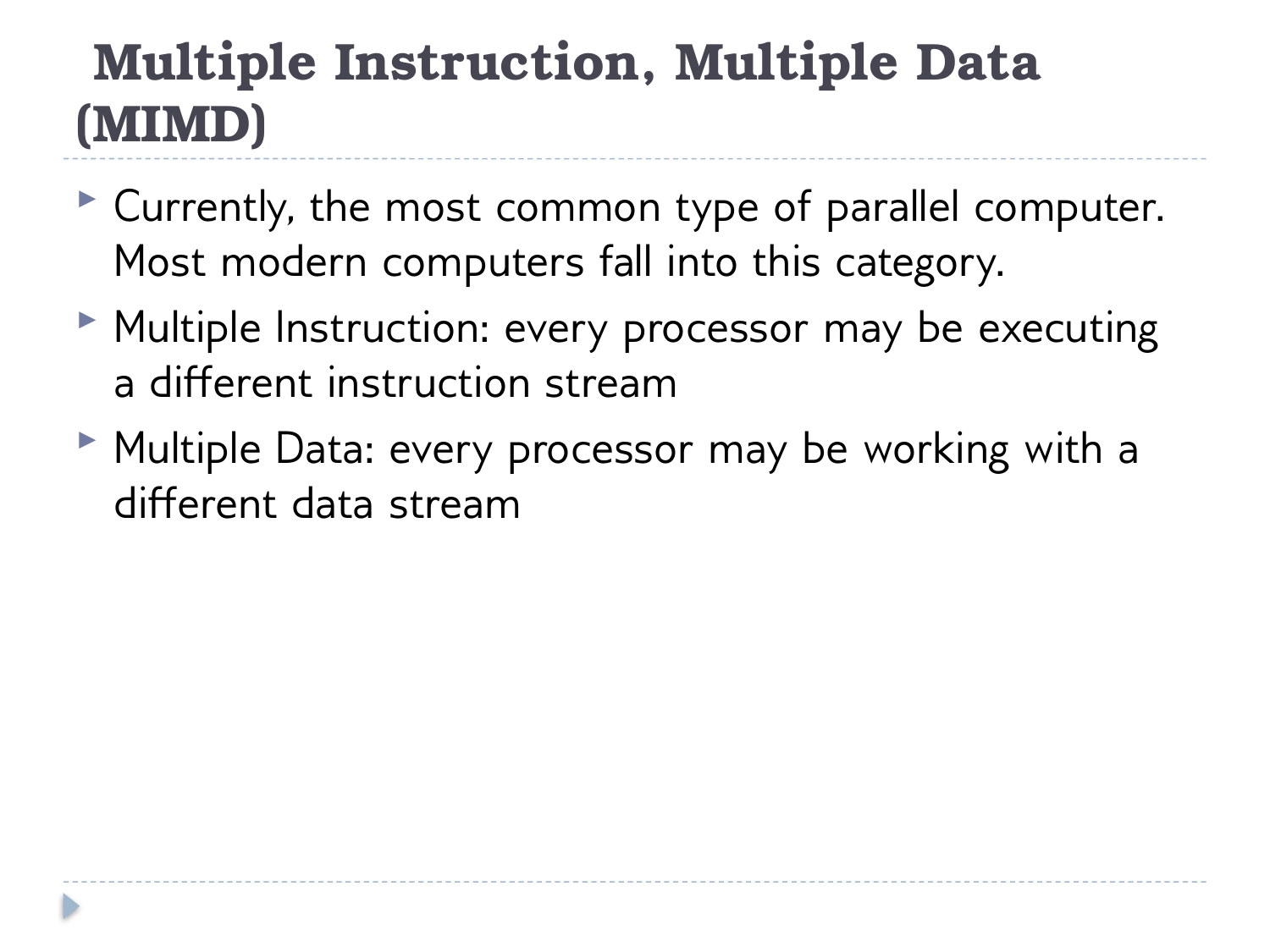

# Multiple Instruction, Multiple Data (MIMD)
Currently, the most common type of parallel computer. Most modern computers fall into this category.
Multiple Instruction: every processor may be executing a different instruction stream
Multiple Data: every processor may be working with a different data stream